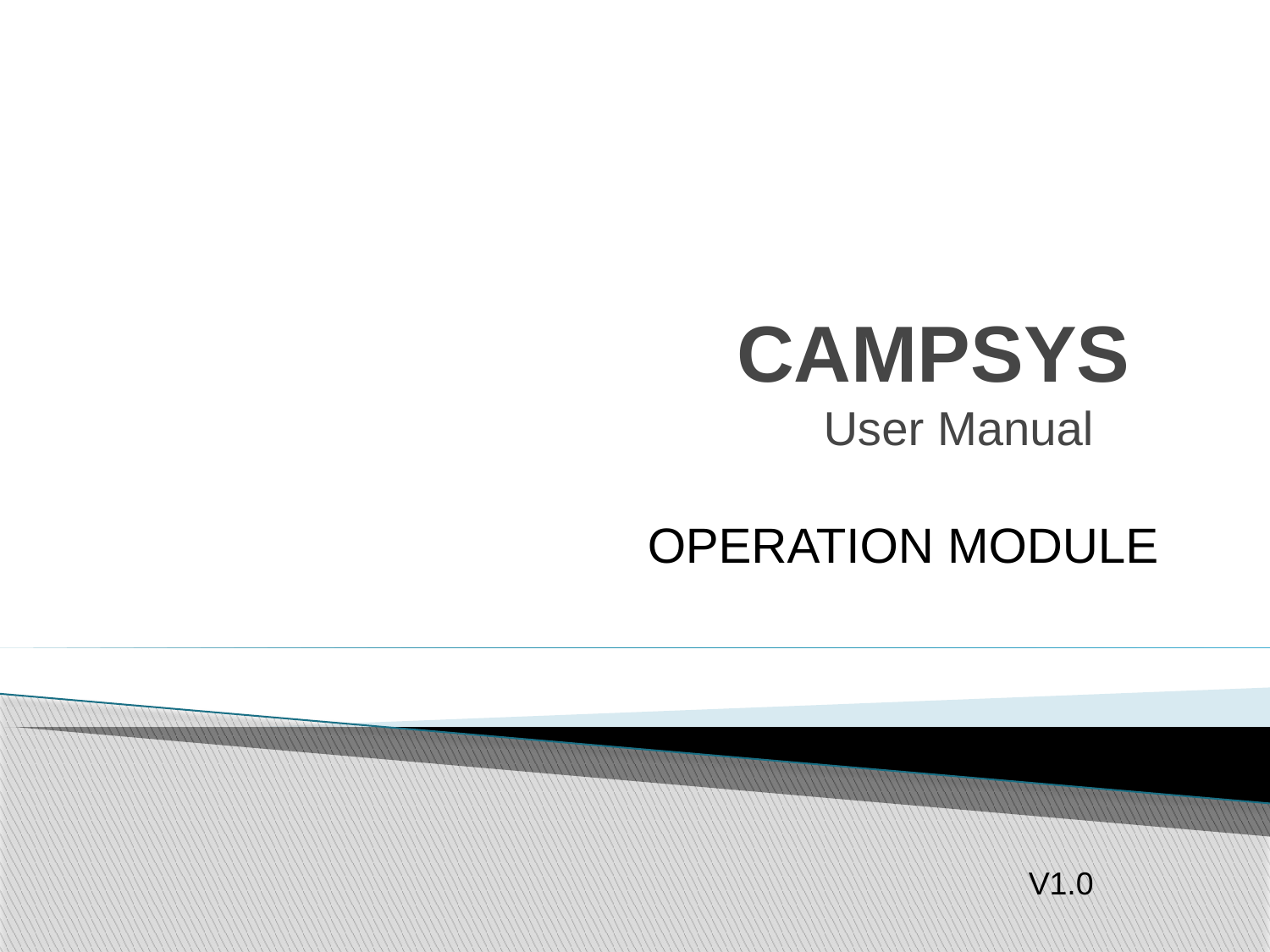

# CAMPSYS
User Manual
OPERATION MODULE
V1.0